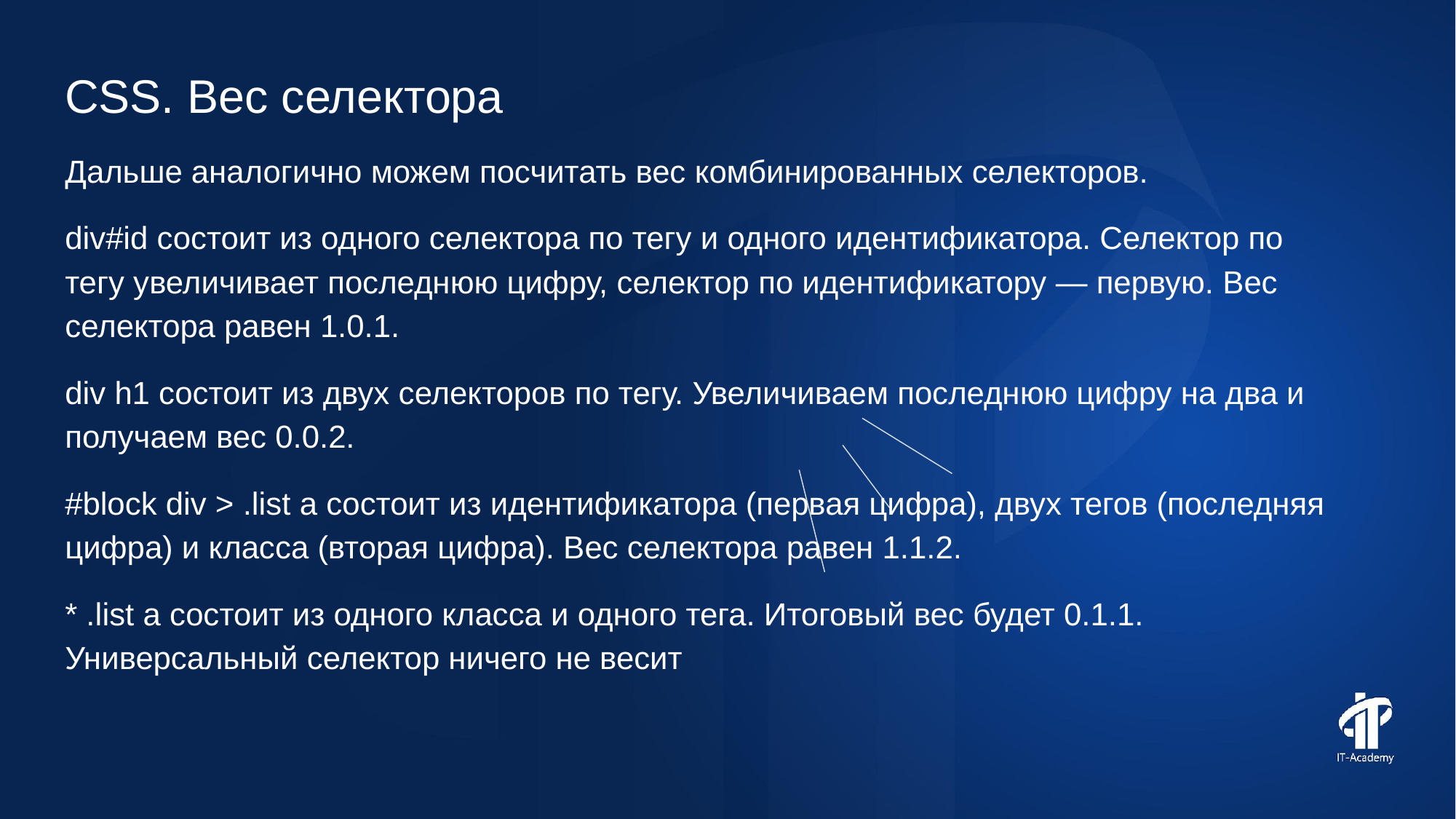

CSS. Вес селектора
Дальше аналогично можем посчитать вес комбинированных селекторов.
div#id состоит из одного селектора по тегу и одного идентификатора. Селектор по тегу увеличивает последнюю цифру, селектор по идентификатору — первую. Вес селектора равен 1.0.1.
div h1 состоит из двух селекторов по тегу. Увеличиваем последнюю цифру на два и получаем вес 0.0.2.
#block div > .list a состоит из идентификатора (первая цифра), двух тегов (последняя цифра) и класса (вторая цифра). Вес селектора равен 1.1.2.
* .list a состоит из одного класса и одного тега. Итоговый вес будет 0.1.1. Универсальный селектор ничего не весит